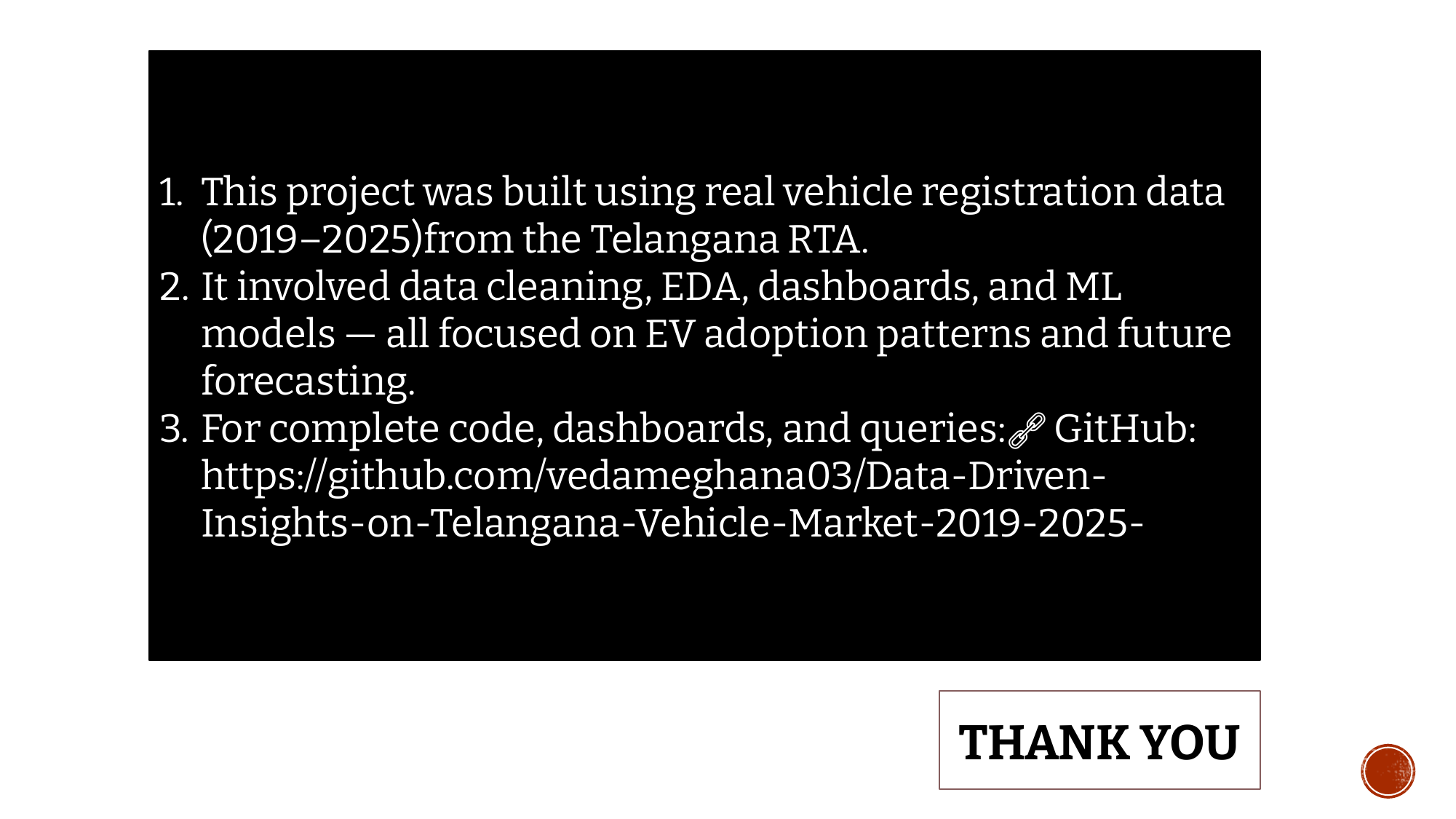

This project was built using real vehicle registration data (2019–2025)from the Telangana RTA.
It involved data cleaning, EDA, dashboards, and ML models — all focused on EV adoption patterns and future forecasting.
For complete code, dashboards, and queries:🔗 GitHub: https://github.com/vedameghana03/Data-Driven-Insights-on-Telangana-Vehicle-Market-2019-2025-
THANK YOU